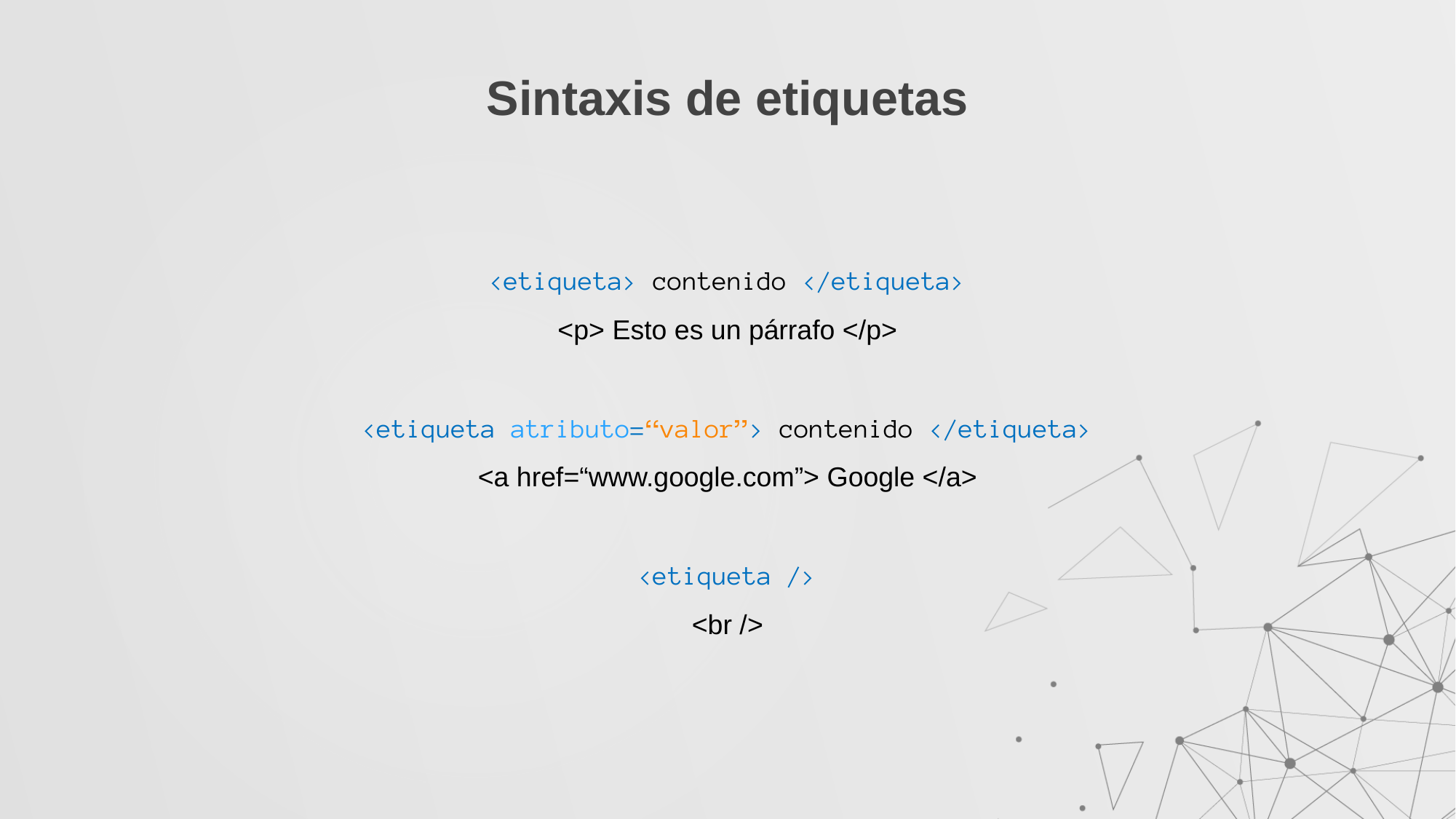

# Sintaxis de etiquetas
<etiqueta> contenido </etiqueta>
<p> Esto es un párrafo </p>

<etiqueta atributo=“valor”> contenido </etiqueta>
<a href=“www.google.com”> Google </a>

<etiqueta />
<br />